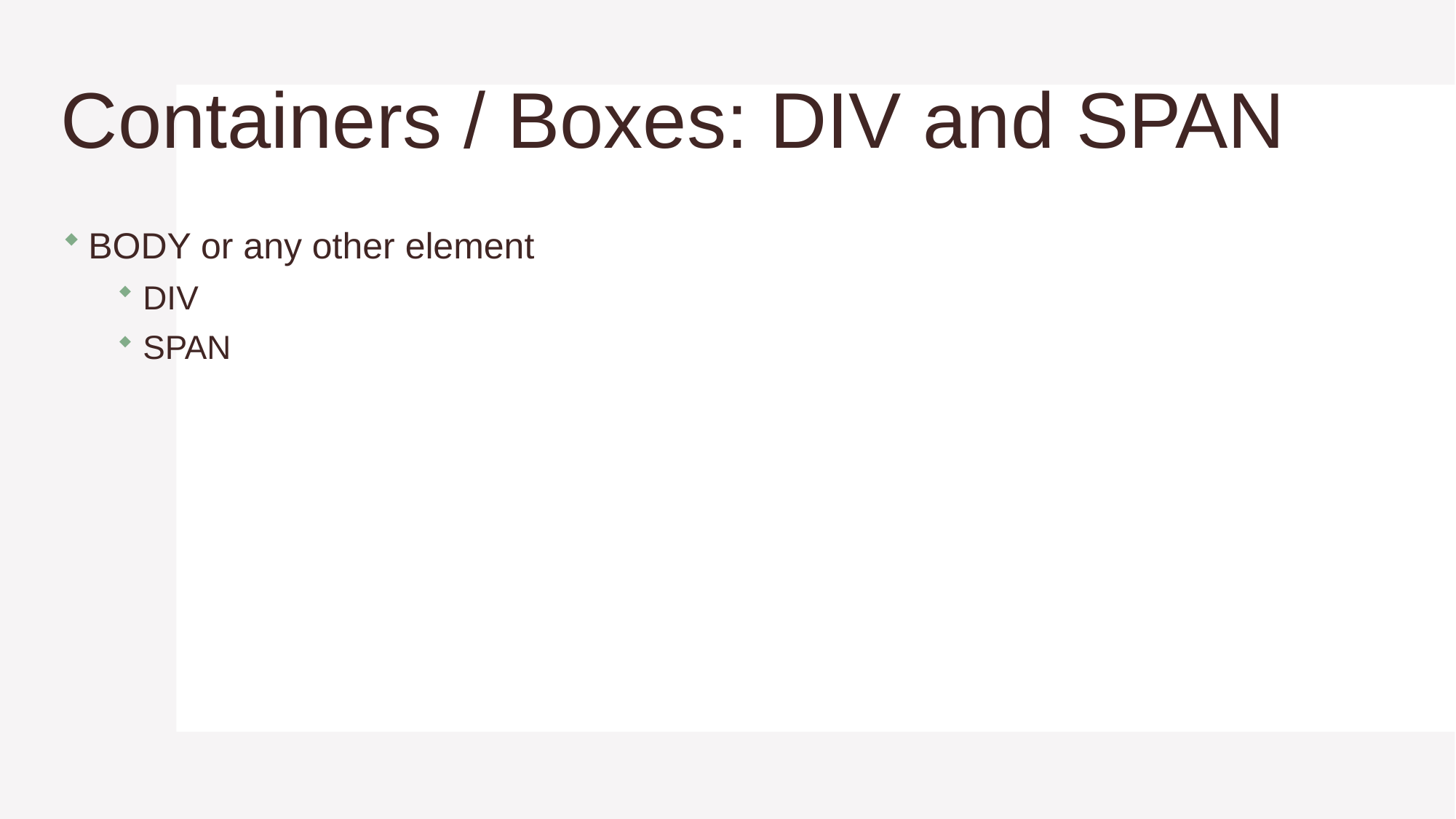

# Containers / Boxes: DIV and SPAN
BODY or any other element
DIV
SPAN